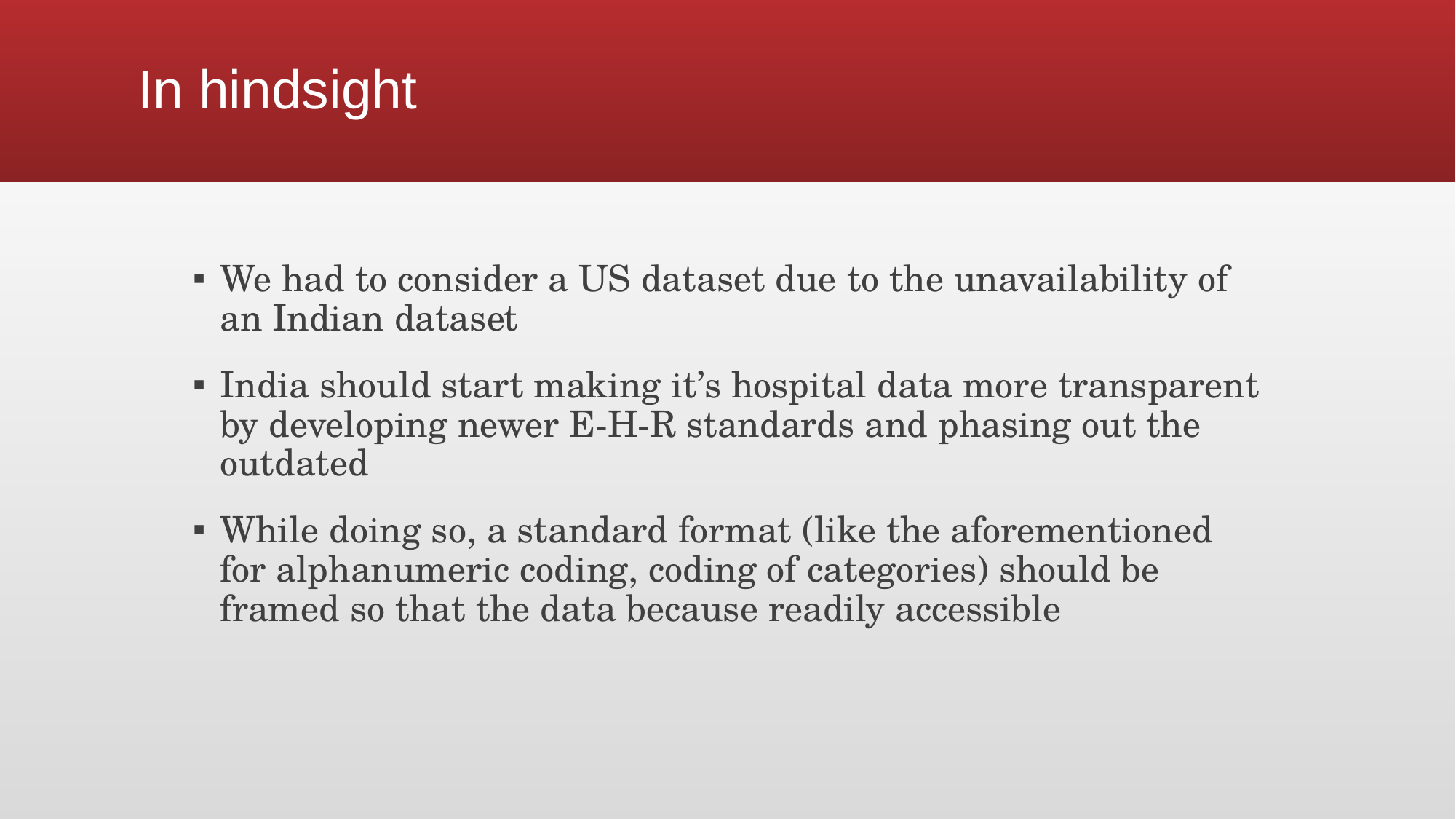

# In hindsight
We had to consider a US dataset due to the unavailability of an Indian dataset
India should start making it’s hospital data more transparent by developing newer E-H-R standards and phasing out the outdated
While doing so, a standard format (like the aforementioned for alphanumeric coding, coding of categories) should be framed so that the data because readily accessible